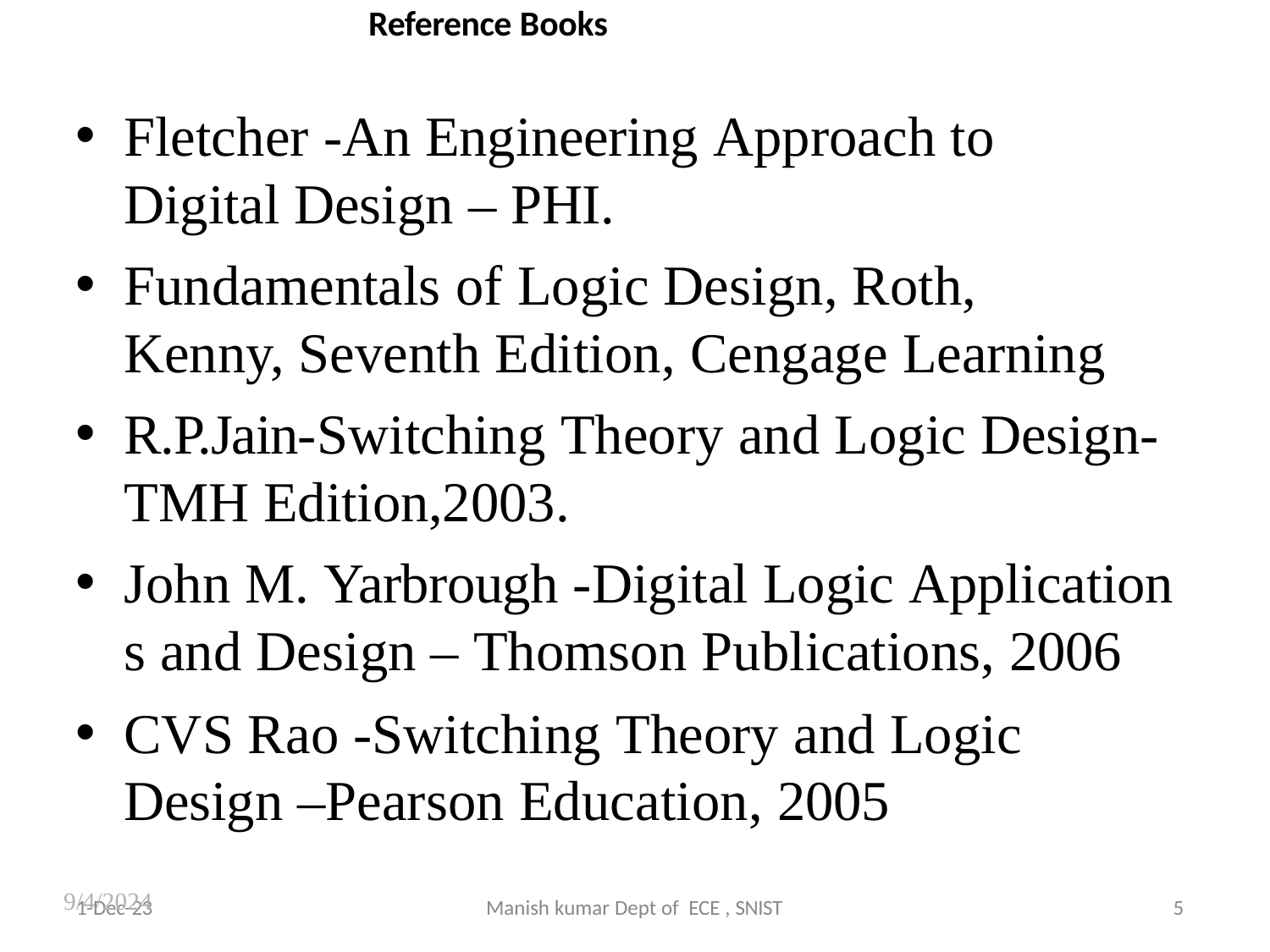

# Reference Books
Fletcher -An Engineering Approach to Digital Design – PHI.
Fundamentals of Logic Design, Roth, Kenny, Seventh Edition, Cengage Learning
R.P.Jain-Switching Theory and Logic Design- TMH Edition,2003.
John M. Yarbrough -Digital Logic Application s and Design – Thomson Publications, 2006
CVS Rao -Switching Theory and Logic Design –Pearson Education, 2005
9/4/2024
5
1-Dec-23
Manish kumar Dept of ECE , SNIST